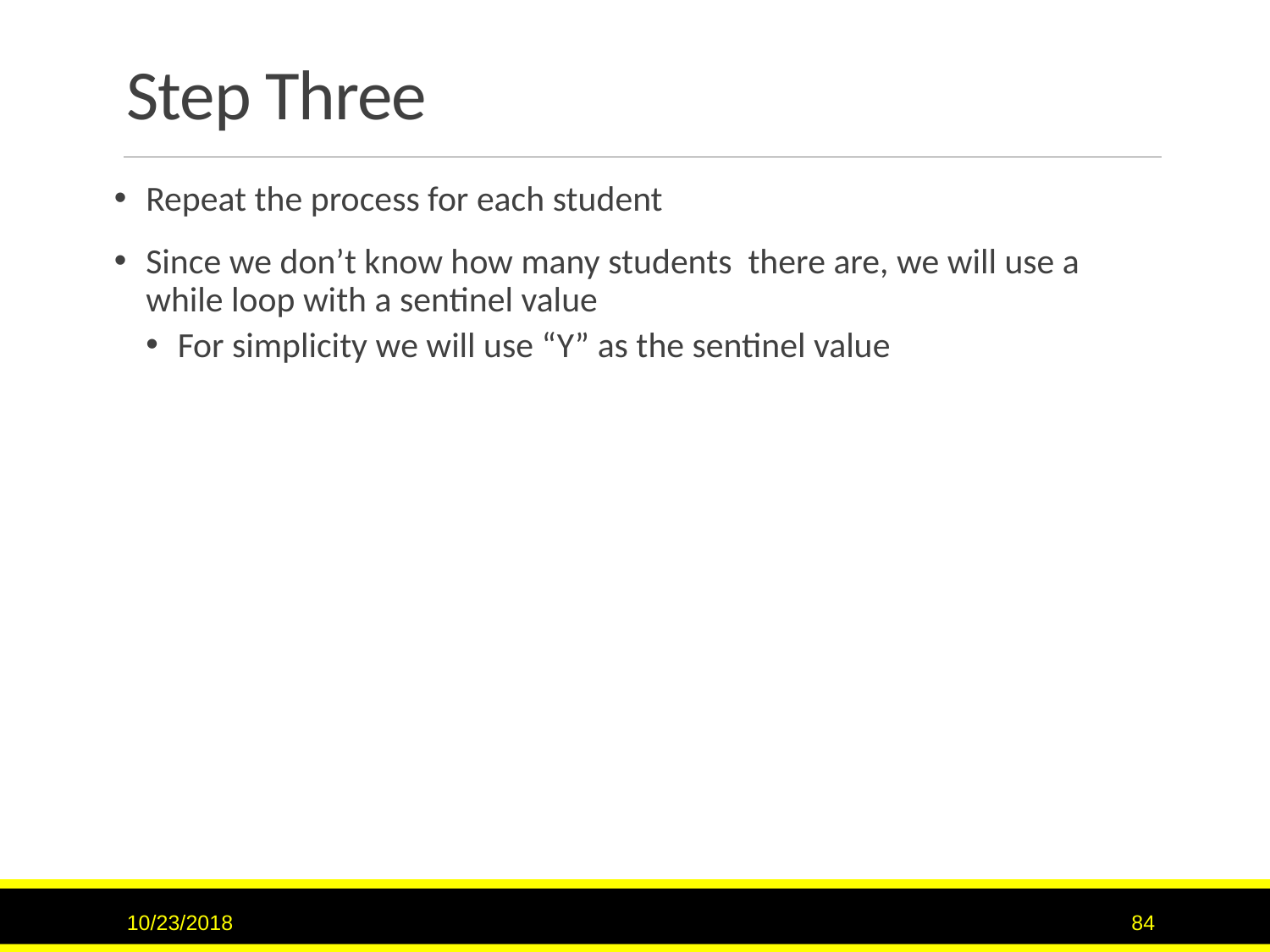

# Step Three
Repeat the process for each student
Since we don’t know how many students  there are, we will use a while loop with a sentinel value
For simplicity we will use “Y” as the sentinel value
10/23/2018
84